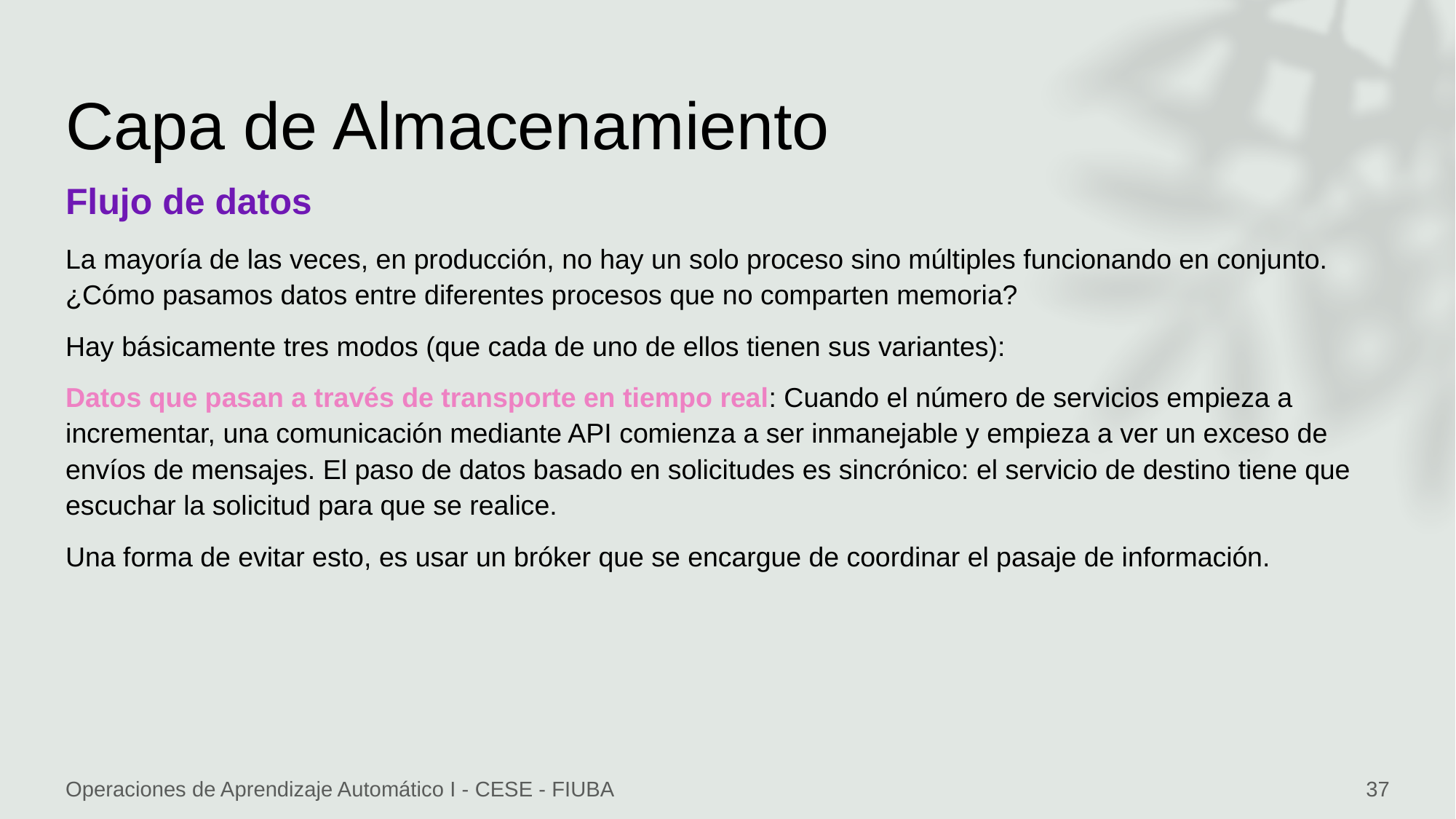

# Capa de Almacenamiento
Flujo de datos
La mayoría de las veces, en producción, no hay un solo proceso sino múltiples funcionando en conjunto. ¿Cómo pasamos datos entre diferentes procesos que no comparten memoria?
Hay básicamente tres modos (que cada de uno de ellos tienen sus variantes):
Datos que pasan a través de transporte en tiempo real: Cuando el número de servicios empieza a incrementar, una comunicación mediante API comienza a ser inmanejable y empieza a ver un exceso de envíos de mensajes. El paso de datos basado en solicitudes es sincrónico: el servicio de destino tiene que escuchar la solicitud para que se realice.
Una forma de evitar esto, es usar un bróker que se encargue de coordinar el pasaje de información.
Operaciones de Aprendizaje Automático I - CESE - FIUBA
37